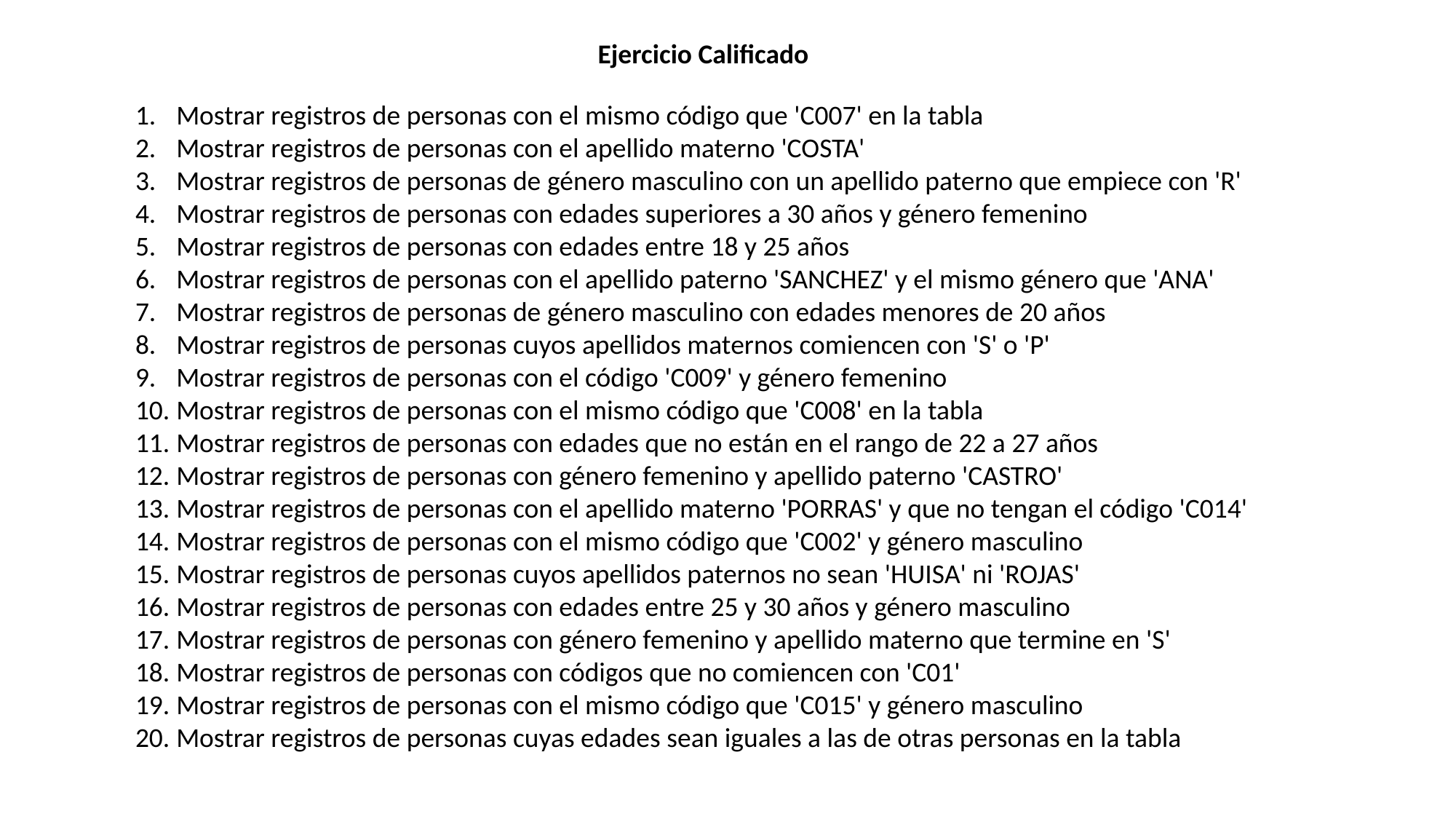

Ejercicio Calificado
Mostrar registros de personas con el mismo código que 'C007' en la tabla
Mostrar registros de personas con el apellido materno 'COSTA'
Mostrar registros de personas de género masculino con un apellido paterno que empiece con 'R'
Mostrar registros de personas con edades superiores a 30 años y género femenino
Mostrar registros de personas con edades entre 18 y 25 años
Mostrar registros de personas con el apellido paterno 'SANCHEZ' y el mismo género que 'ANA'
Mostrar registros de personas de género masculino con edades menores de 20 años
Mostrar registros de personas cuyos apellidos maternos comiencen con 'S' o 'P'
Mostrar registros de personas con el código 'C009' y género femenino
Mostrar registros de personas con el mismo código que 'C008' en la tabla
Mostrar registros de personas con edades que no están en el rango de 22 a 27 años
Mostrar registros de personas con género femenino y apellido paterno 'CASTRO'
Mostrar registros de personas con el apellido materno 'PORRAS' y que no tengan el código 'C014'
Mostrar registros de personas con el mismo código que 'C002' y género masculino
Mostrar registros de personas cuyos apellidos paternos no sean 'HUISA' ni 'ROJAS'
Mostrar registros de personas con edades entre 25 y 30 años y género masculino
Mostrar registros de personas con género femenino y apellido materno que termine en 'S'
Mostrar registros de personas con códigos que no comiencen con 'C01'
Mostrar registros de personas con el mismo código que 'C015' y género masculino
Mostrar registros de personas cuyas edades sean iguales a las de otras personas en la tabla